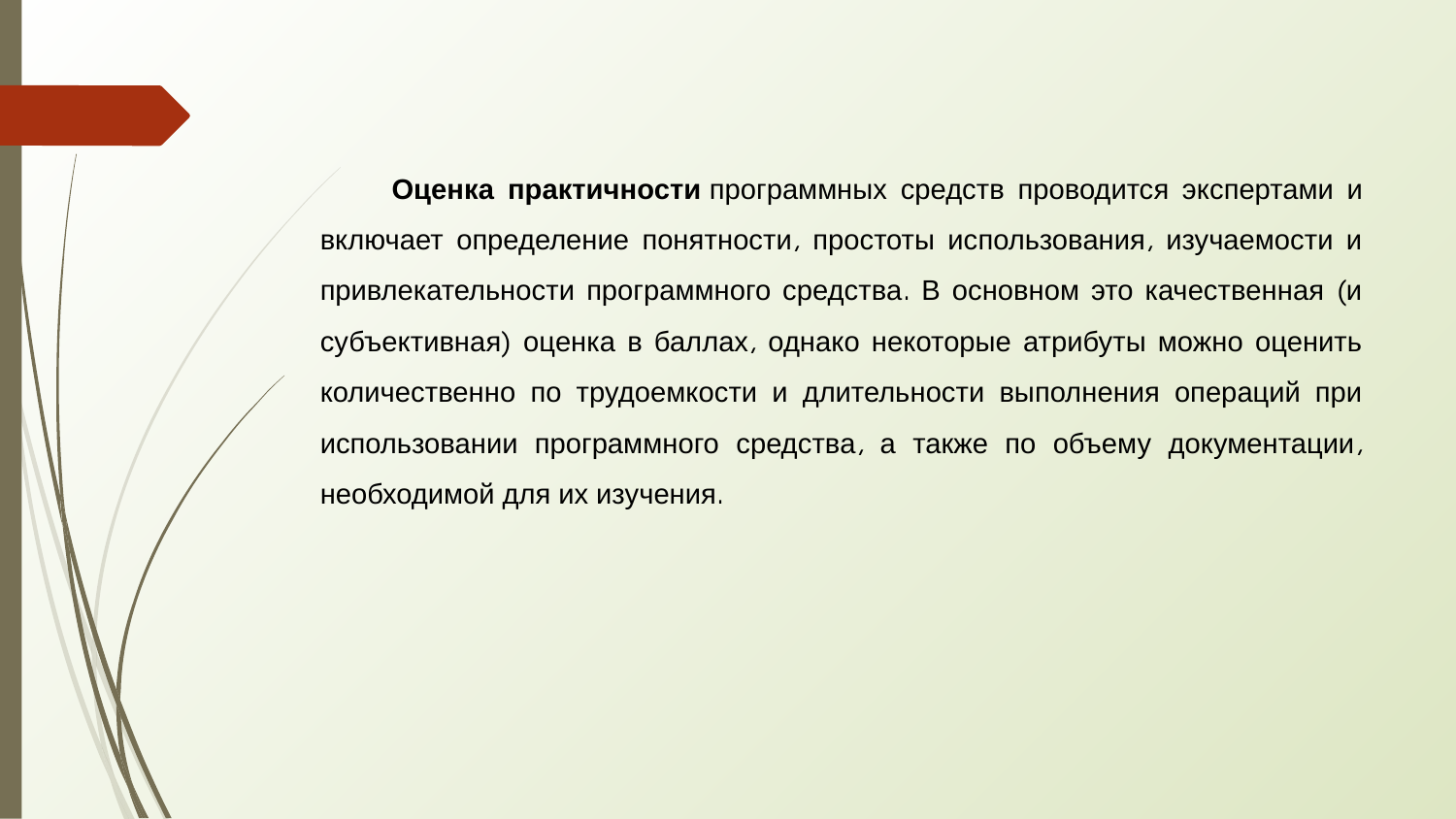

Оценка практичности программных средств проводится экспертами и включает определение понятности, простоты использования, изучаемости и привлекательности программного средства. В основном это качественная (и субъективная) оценка в баллах, однако некоторые атрибуты можно оценить количественно по трудоемкости и длительности выполнения операций при использовании программного средства, а также по объему документации, необходимой для их изучения.